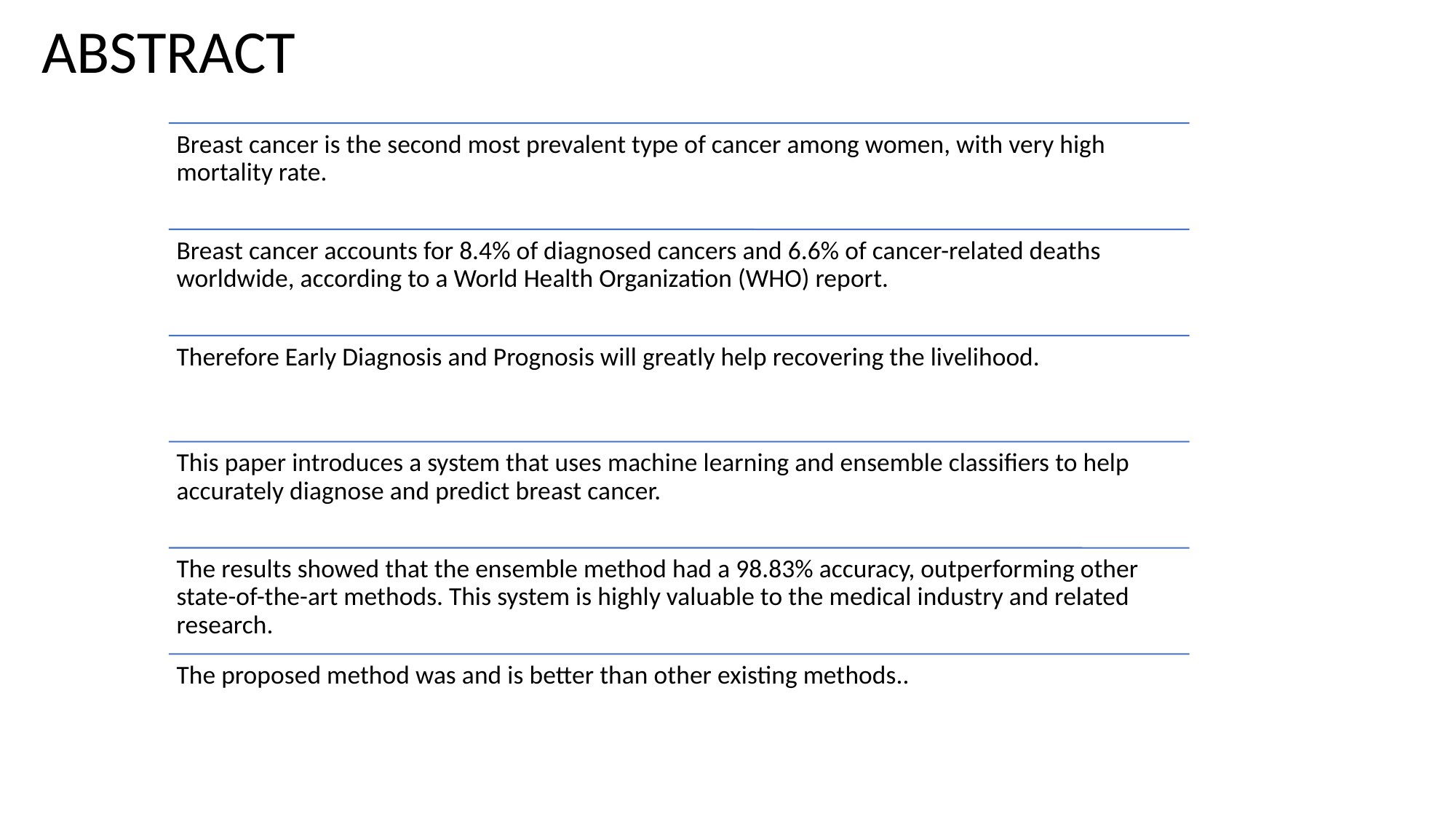

# ABSTRACT
Breast cancer is the second most prevalent type of cancer among women, with very high mortality rate.
Breast cancer accounts for 8.4% of diagnosed cancers and 6.6% of cancer-related deaths worldwide, according to a World Health Organization (WHO) report.
Therefore Early Diagnosis and Prognosis will greatly help recovering the livelihood.
This paper introduces a system that uses machine learning and ensemble classifiers to help accurately diagnose and predict breast cancer.
The results showed that the ensemble method had a 98.83% accuracy, outperforming other state-of-the-art methods. This system is highly valuable to the medical industry and related research.
The proposed method was and is better than other existing methods..